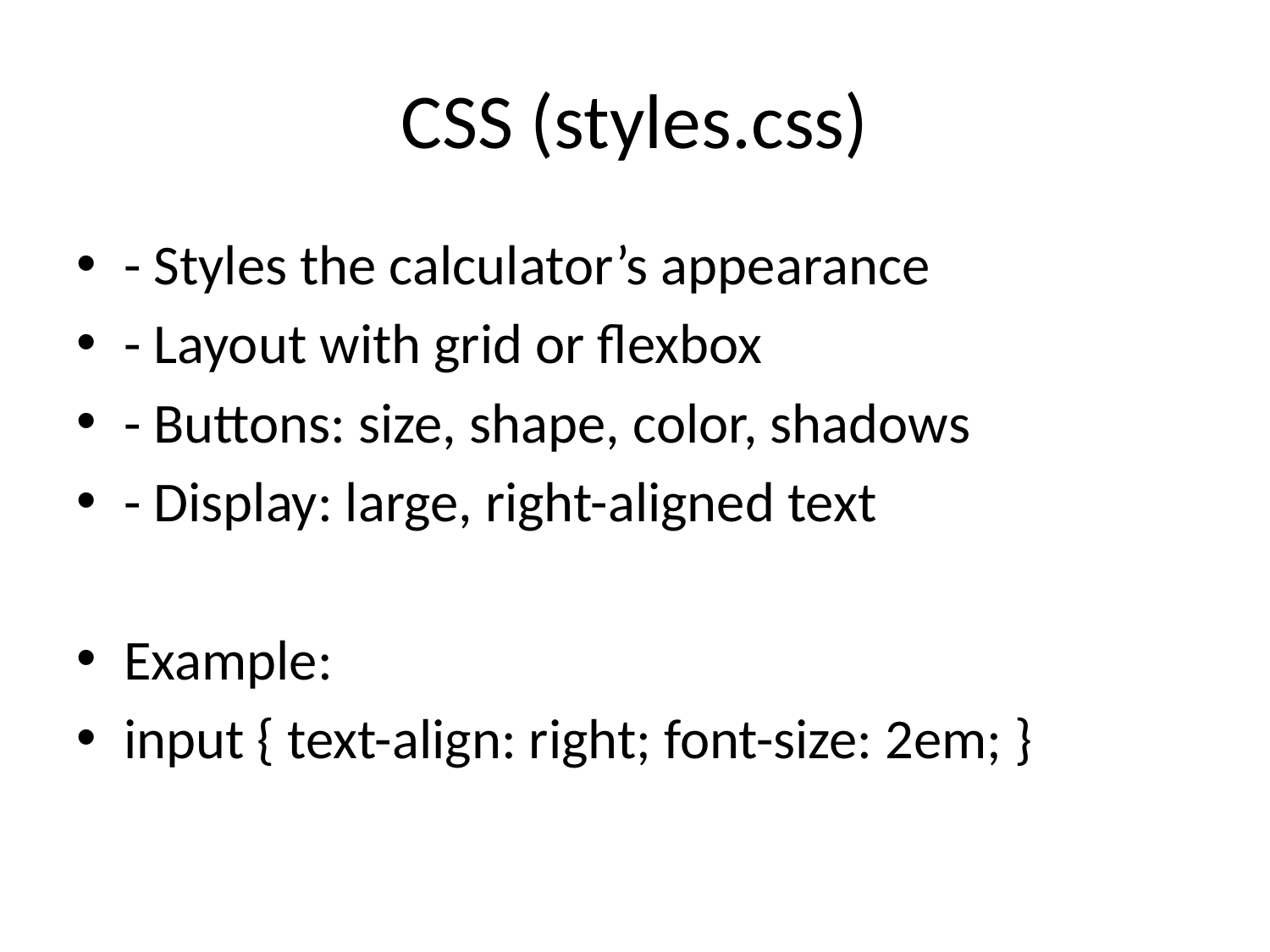

# CSS (styles.css)
- Styles the calculator’s appearance
- Layout with grid or flexbox
- Buttons: size, shape, color, shadows
- Display: large, right-aligned text

Example:
input { text-align: right; font-size: 2em; }